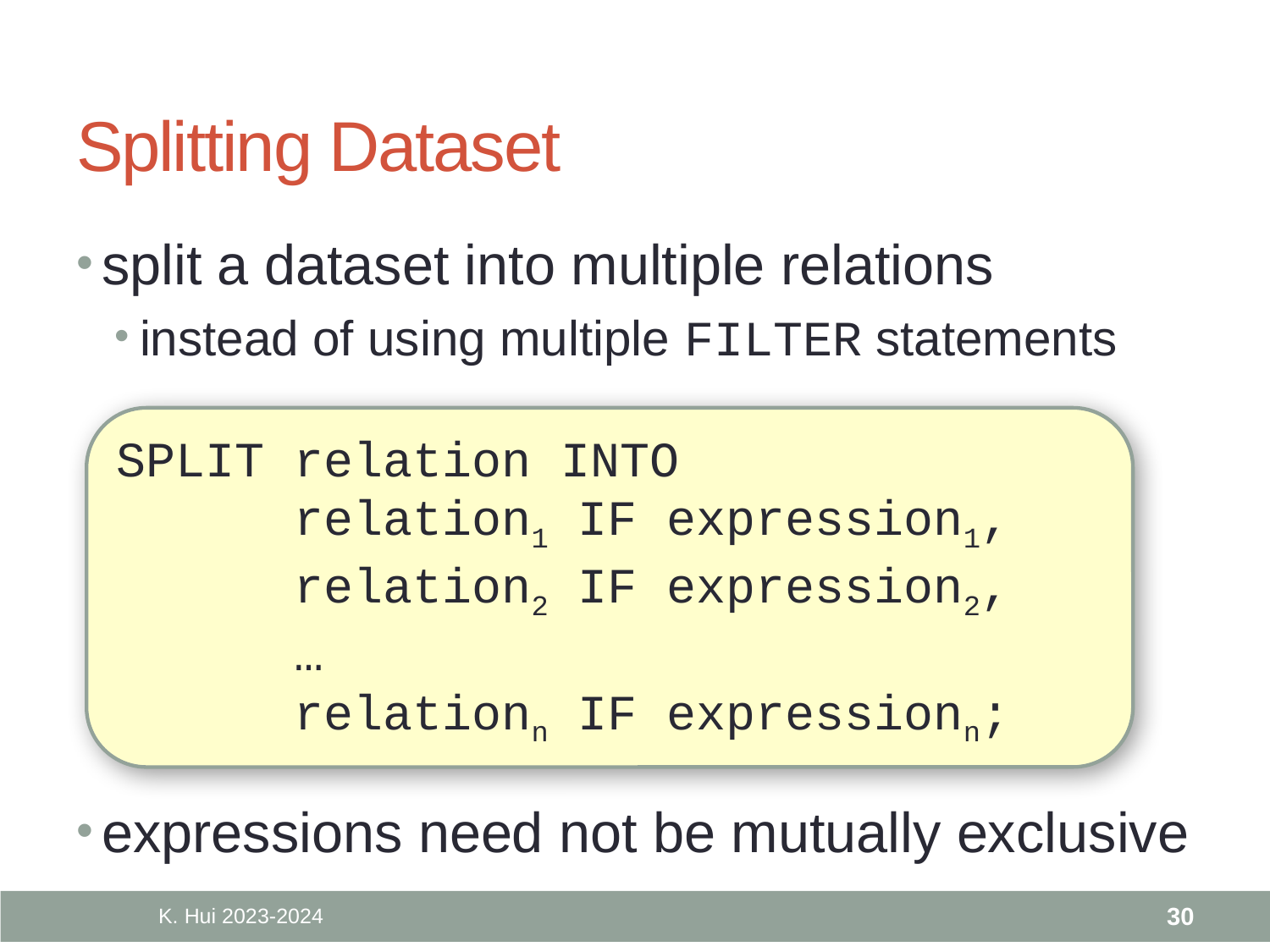

# Splitting Dataset
split a dataset into multiple relations
instead of using multiple FILTER statements

SPLIT relation INTO
      relation1 IF expression1,
      relation2 IF expression2,
      …
      relationn IF expressionn;
expressions need not be mutually exclusive
K. Hui 2023-2024
30